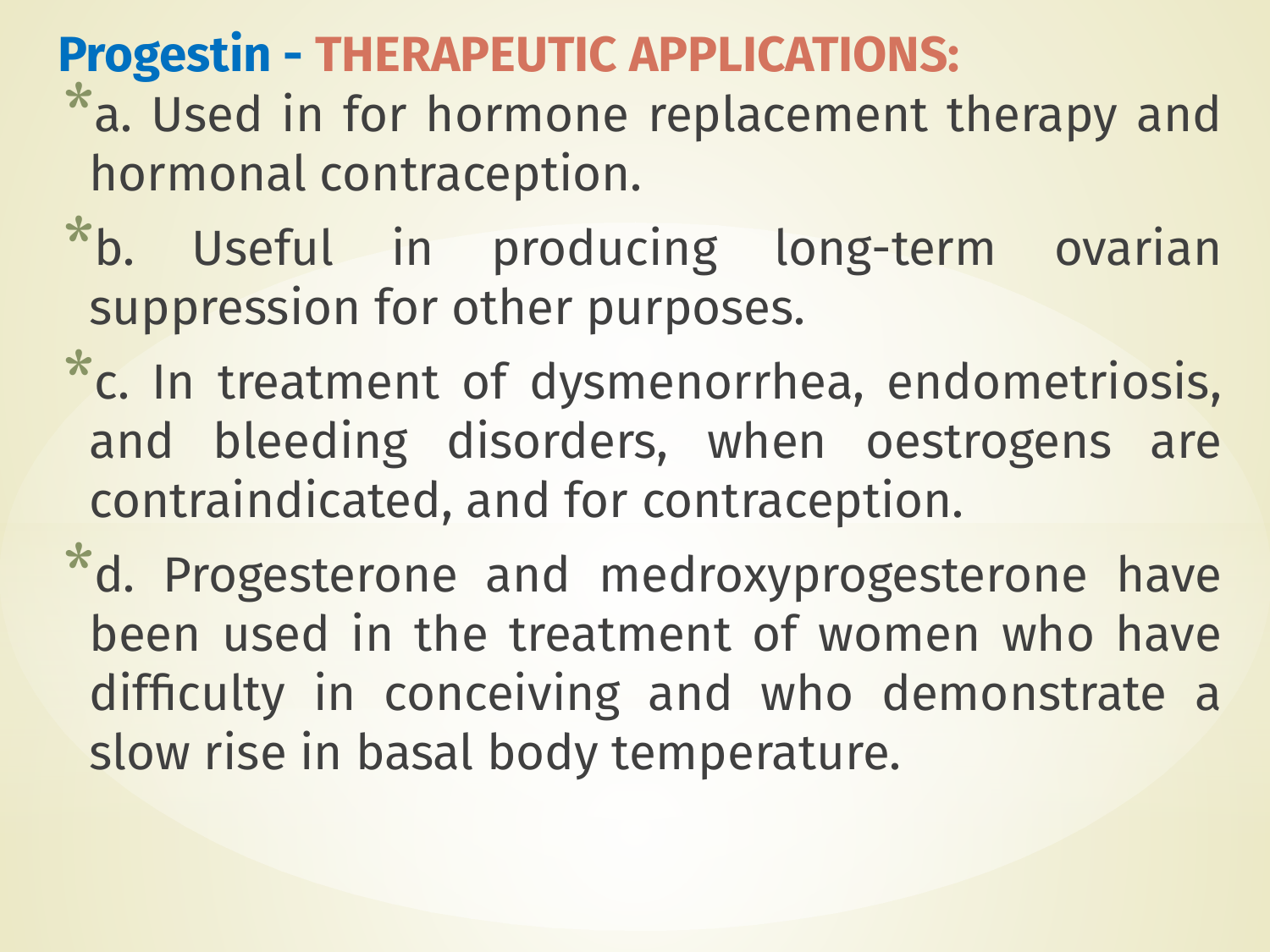

# Progestin - THERAPEUTIC APPLICATIONS:
a. Used in for hormone replacement therapy and hormonal contraception.
b. Useful in producing long-term ovarian suppression for other purposes.
c. In treatment of dysmenorrhea, endometriosis, and bleeding disorders, when oestrogens are contraindicated, and for contraception.
d. Progesterone and medroxyprogesterone have been used in the treatment of women who have difficulty in conceiving and who demonstrate a slow rise in basal body temperature.